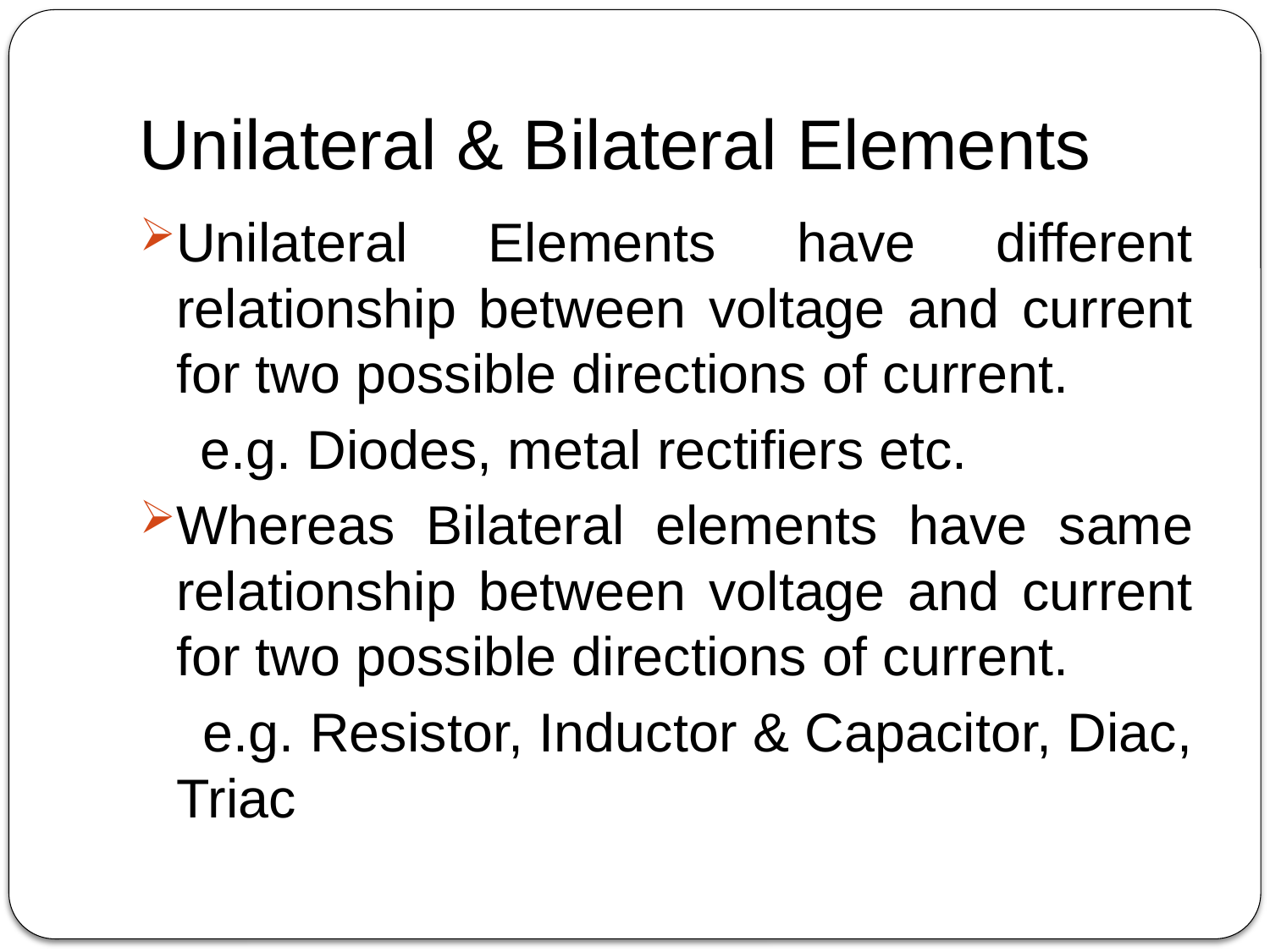

# Unilateral & Bilateral Elements
Unilateral Elements have different relationship between voltage and current for two possible directions of current.
    e.g. Diodes, metal rectifiers etc.
Whereas Bilateral elements have same relationship between voltage and current for two possible directions of current.
    e.g. Resistor, Inductor & Capacitor, Diac, Triac